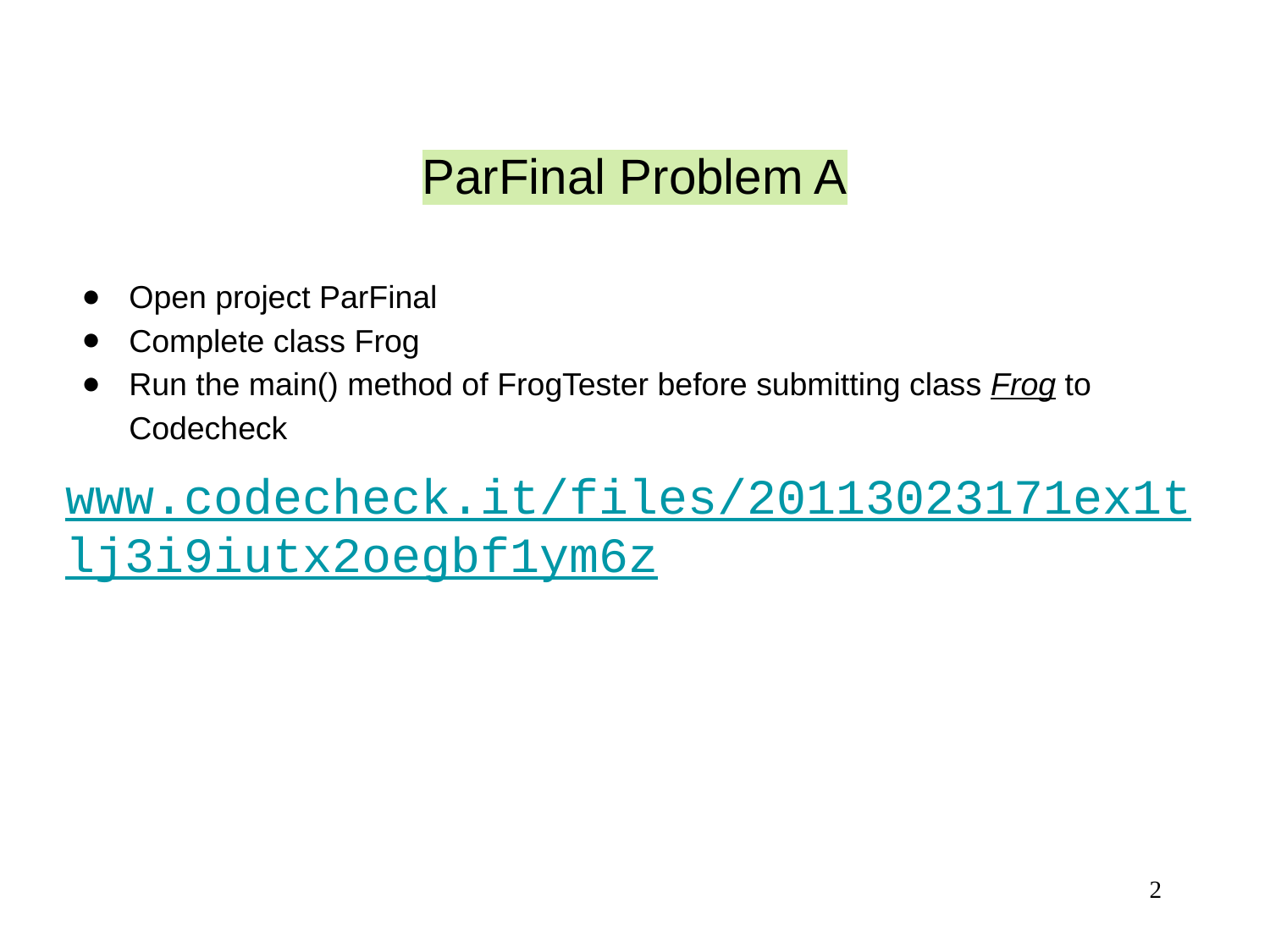

# ParFinal Problem A
Open project ParFinal
Complete class Frog
Run the main() method of FrogTester before submitting class Frog to Codecheck
www.codecheck.it/files/20113023171ex1tlj3i9iutx2oegbf1ym6z
2